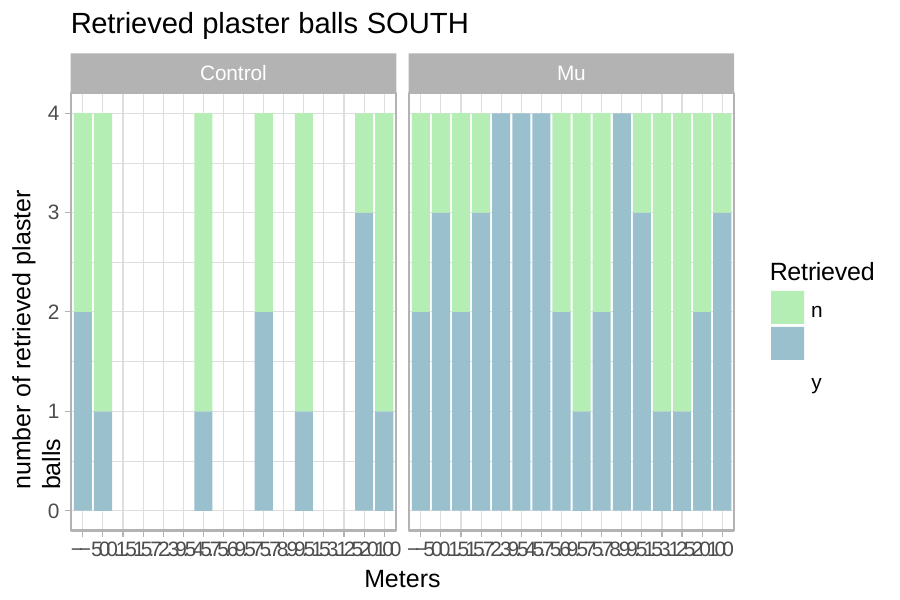

# Retrieved plaster balls SOUTH

Control
Mu

4

number of retrieved plaster balls

3

Retrieved
n  y

2

1

0
−−500.1.515.72.39.545.75.69.575.78.99.5153.12520100 −−500.1.515.72.39.545.75.69.575.78.99.5153.12520100

30
Meters